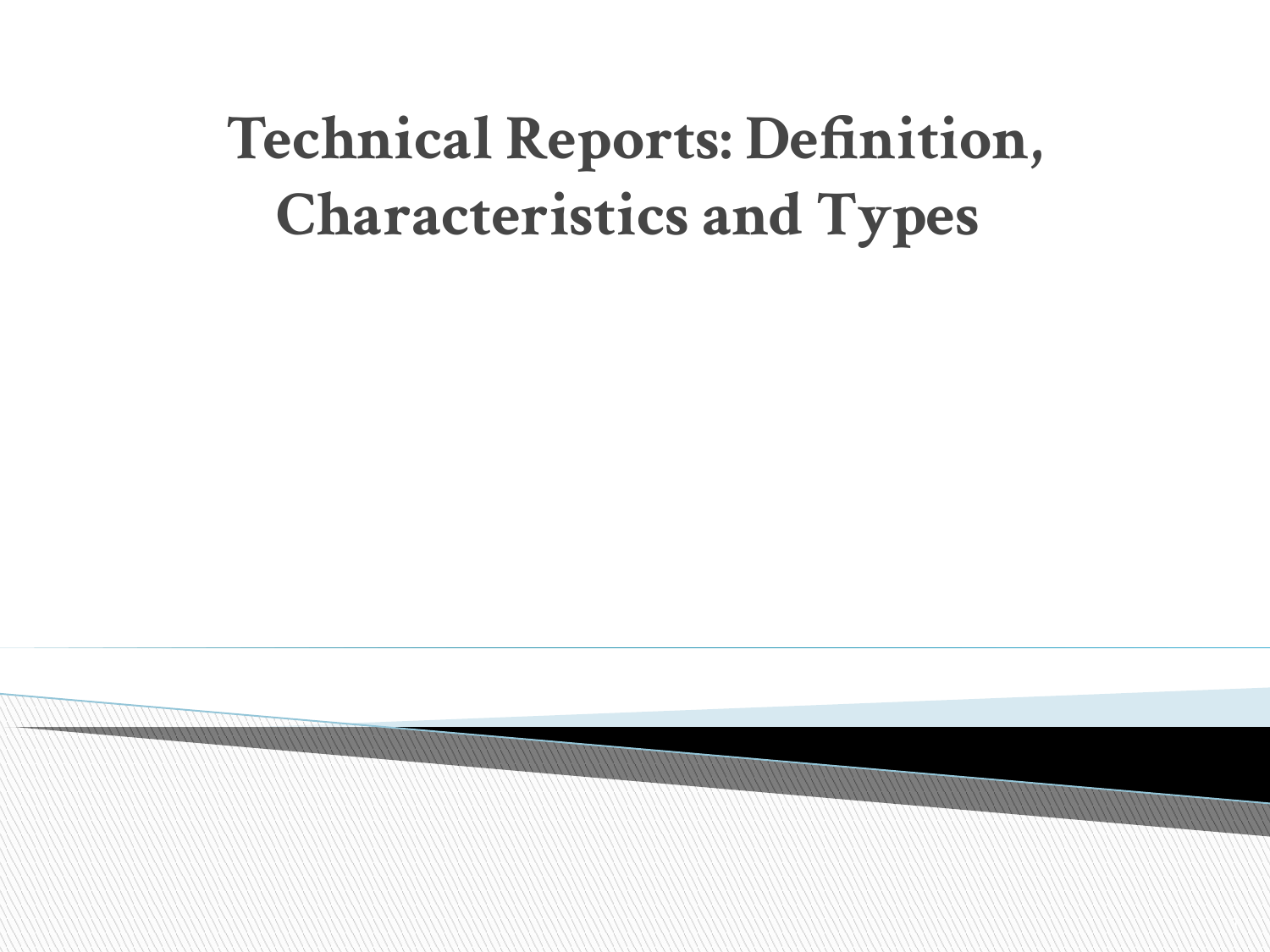

# Technical Reports: Definition, Characteristics and Types
1